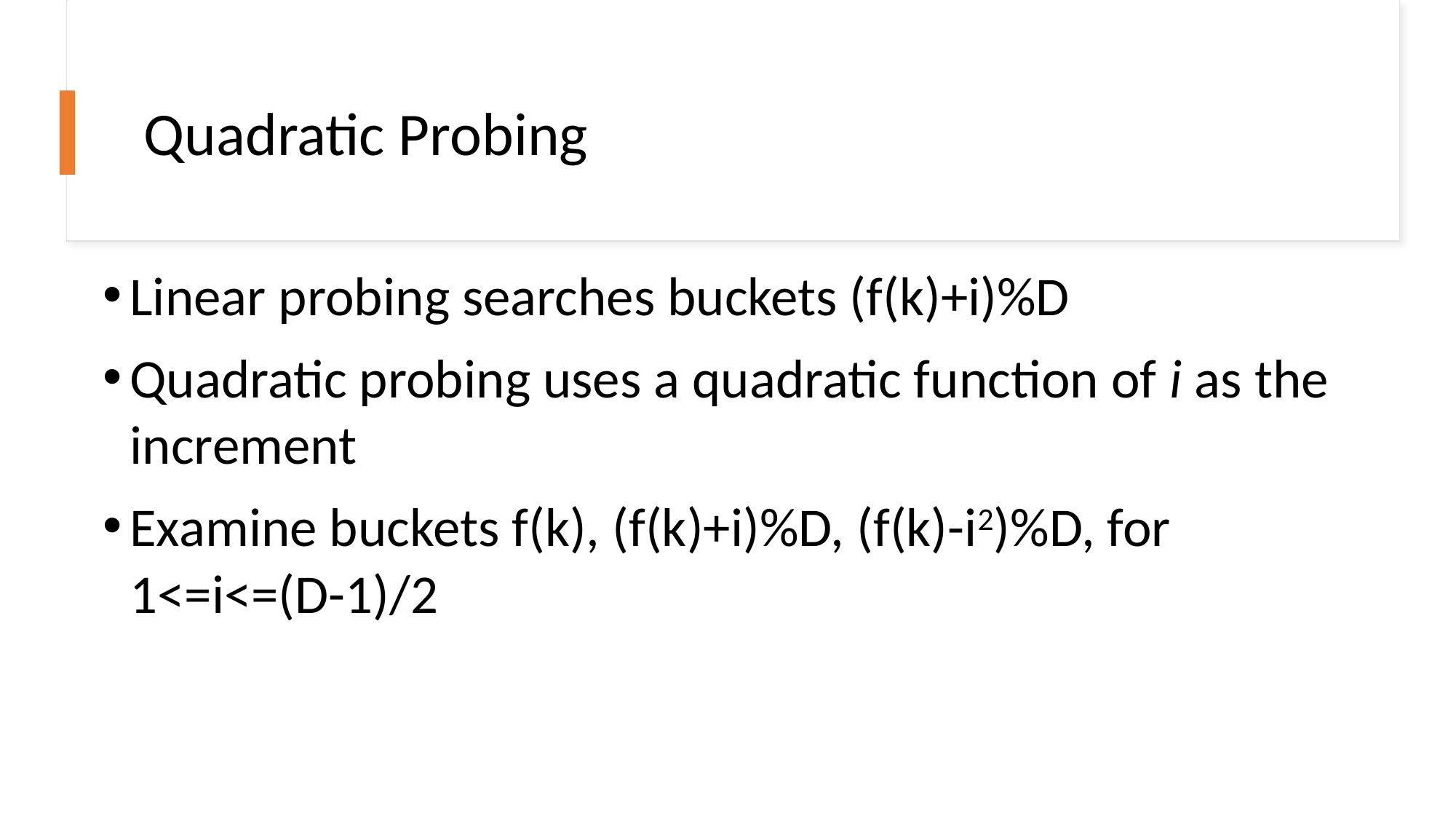

# Quadratic Probing

Linear probing searches buckets (f(k)+i)%D
Quadratic probing uses a quadratic function of i as the increment
Examine buckets f(k), (f(k)+i)%D, (f(k)-i2)%D, for 1<=i<=(D-1)/2